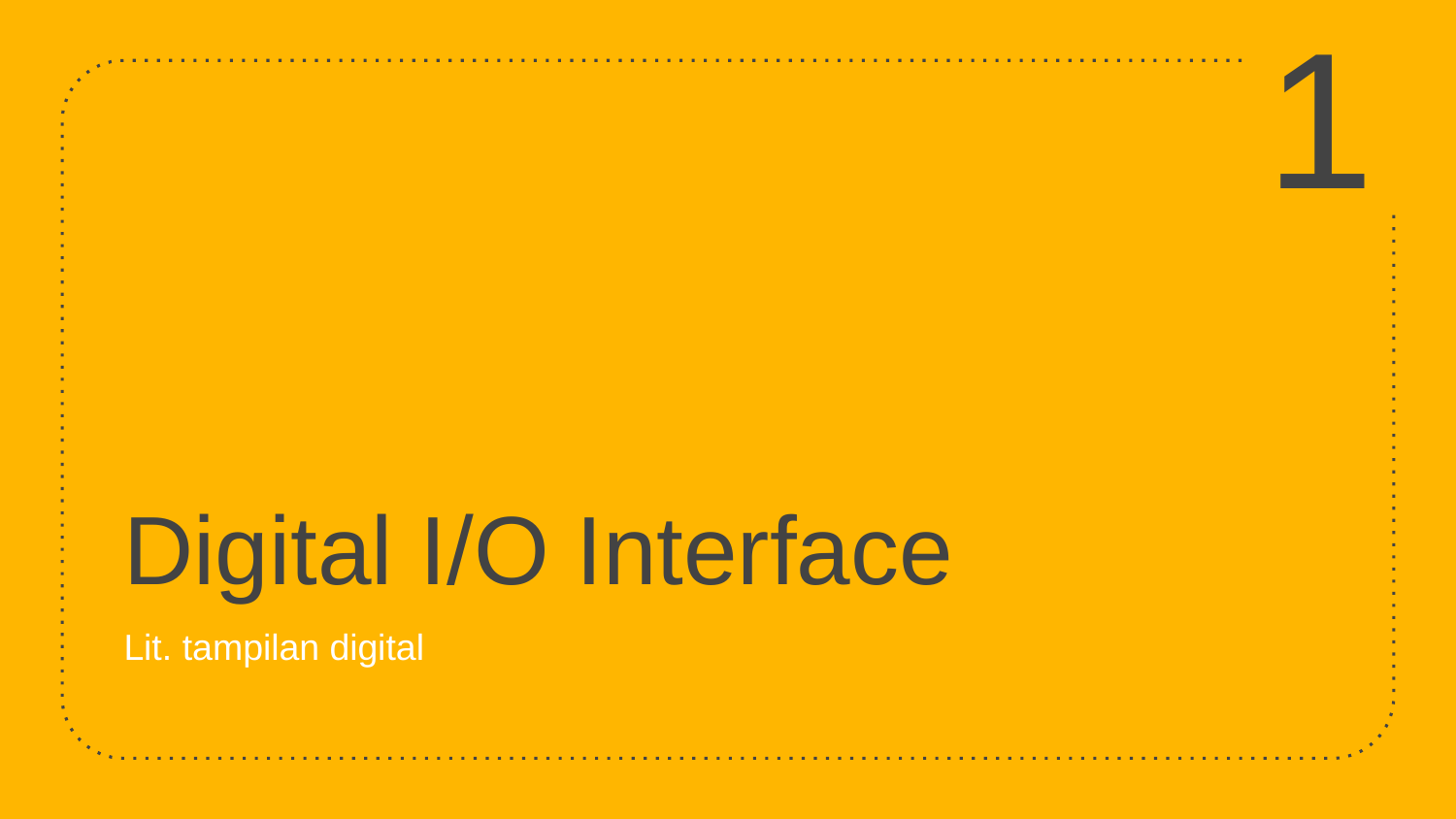

1
# Digital I/O Interface
Lit. tampilan digital